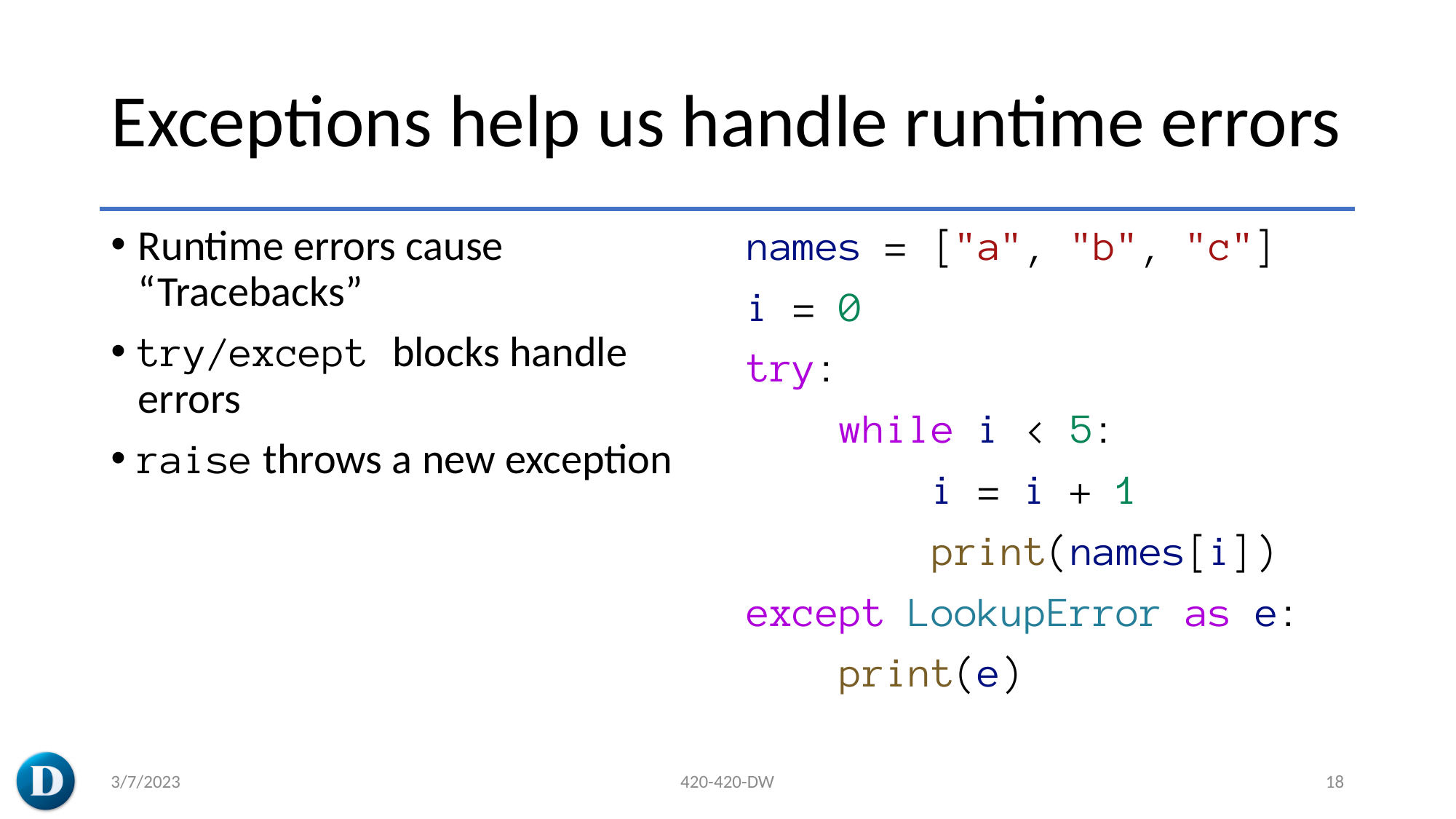

# Exceptions help us handle runtime errors
Runtime errors cause “Tracebacks”
try/except blocks handle errors
raise throws a new exception
names = ["a", "b", "c"]
i = 0
try:
    while i < 5:
        i = i + 1
        print(names[i])
except LookupError as e:
    print(e)
3/7/2023
420-420-DW
18